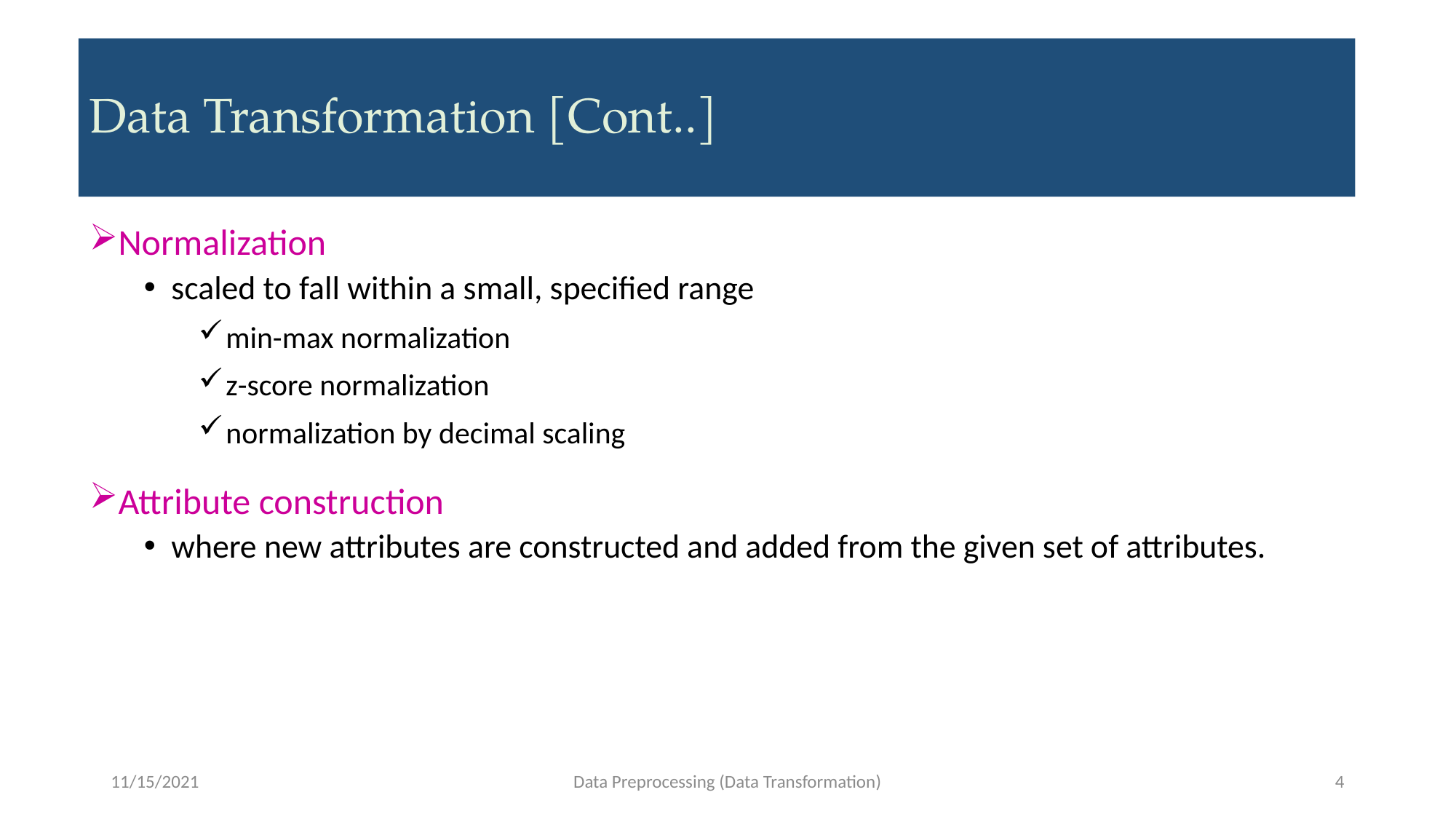

# Data Transformation [Cont..]
Normalization
scaled to fall within a small, specified range
min-max normalization
z-score normalization
normalization by decimal scaling
Attribute construction
where new attributes are constructed and added from the given set of attributes.

11/15/2021
Data Preprocessing (Data Transformation)
4